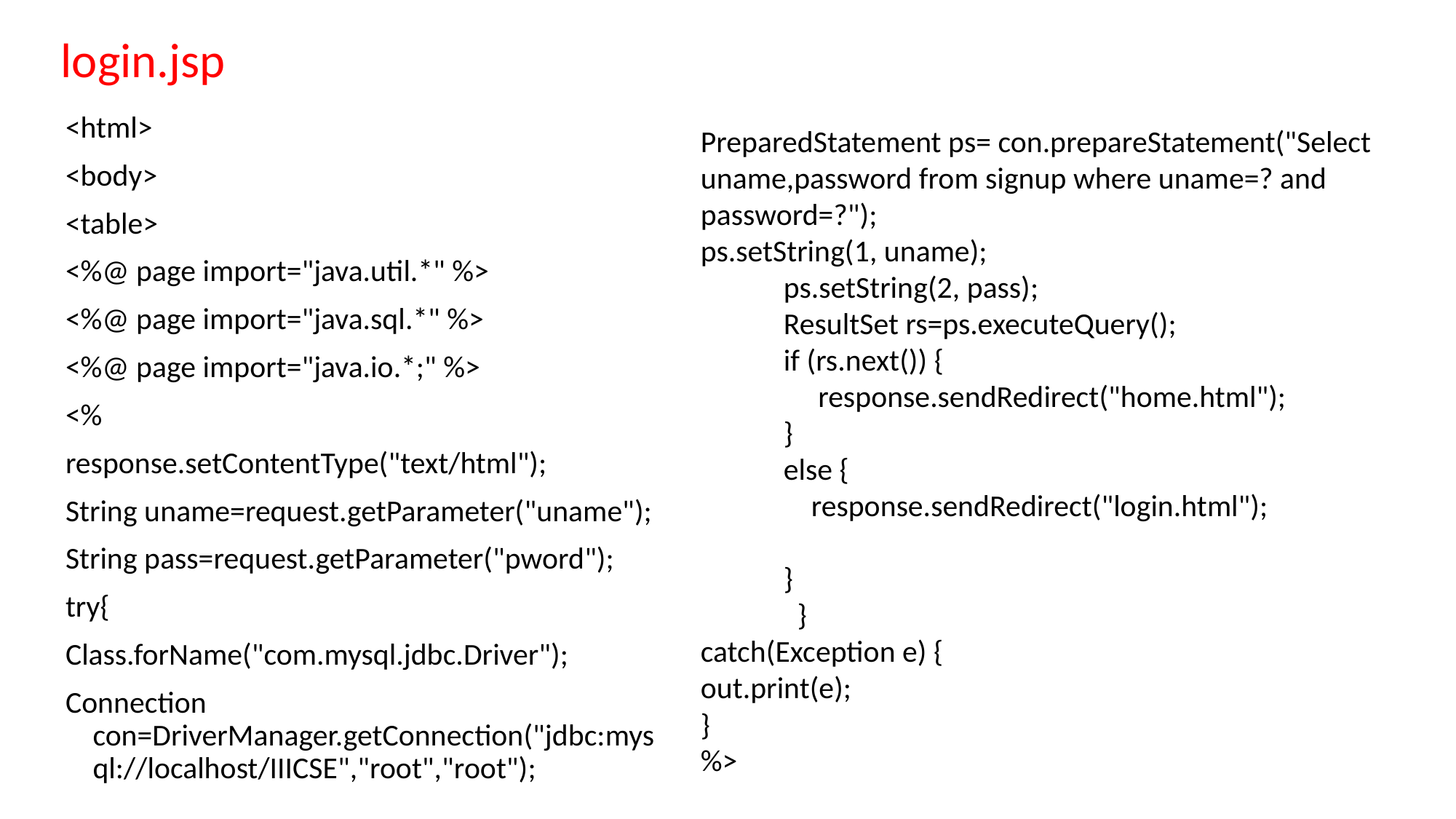

# login.jsp
<html>
<body>
<table>
<%@ page import="java.util.*" %>
<%@ page import="java.sql.*" %>
<%@ page import="java.io.*;" %>
<%
response.setContentType("text/html");
String uname=request.getParameter("uname");
String pass=request.getParameter("pword");
try{
Class.forName("com.mysql.jdbc.Driver");
Connection con=DriverManager.getConnection("jdbc:mysql://localhost/IIICSE","root","root");

PreparedStatement ps= con.prepareStatement("Select uname,password from signup where uname=? and password=?");
ps.setString(1, uname);
            ps.setString(2, pass);
            ResultSet rs=ps.executeQuery();
            if (rs.next()) {
                 response.sendRedirect("home.html");
            }
            else {
                response.sendRedirect("login.html");

            }
              }
catch(Exception e) {
out.print(e);
}
%>